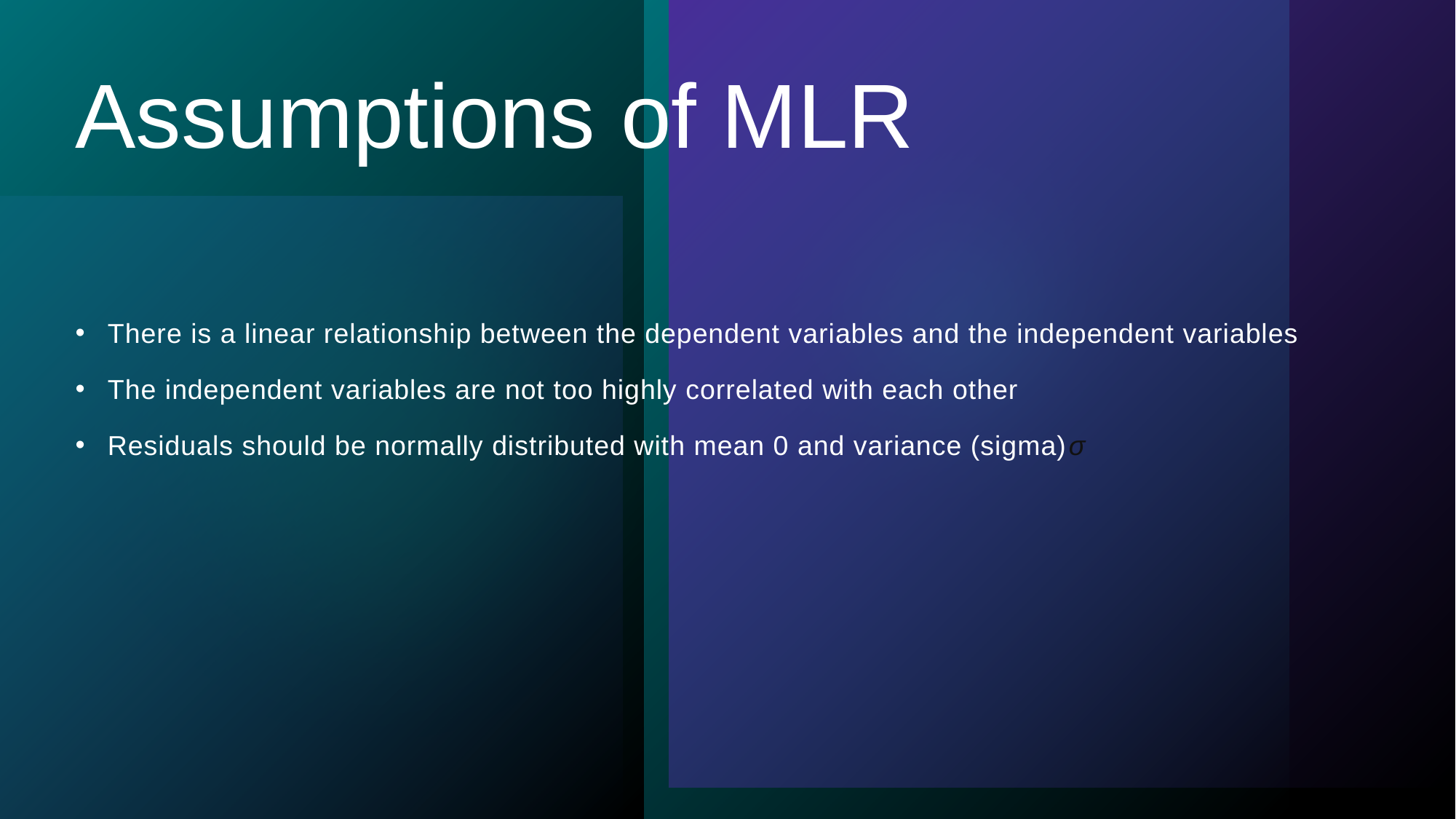

# Assumptions of MLR
There is a linear relationship between the dependent variables and the independent variables
The independent variables are not too highly correlated with each other
Residuals should be normally distributed with mean 0 and variance (sigma)σ